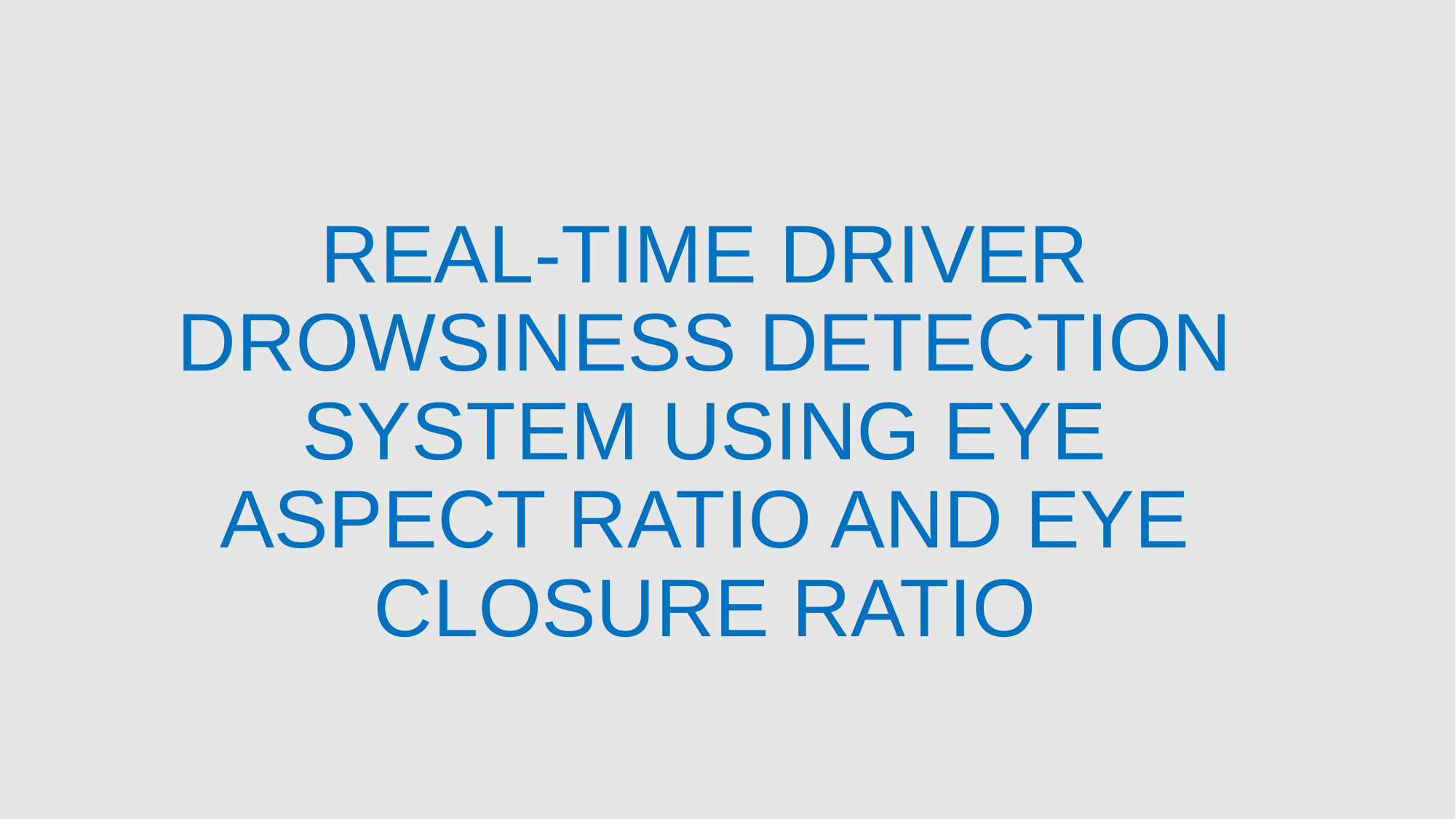

# REAL-TIME DRIVER DROWSINESS DETECTION SYSTEM USING EYE ASPECT RATIO AND EYE CLOSURE RATIO